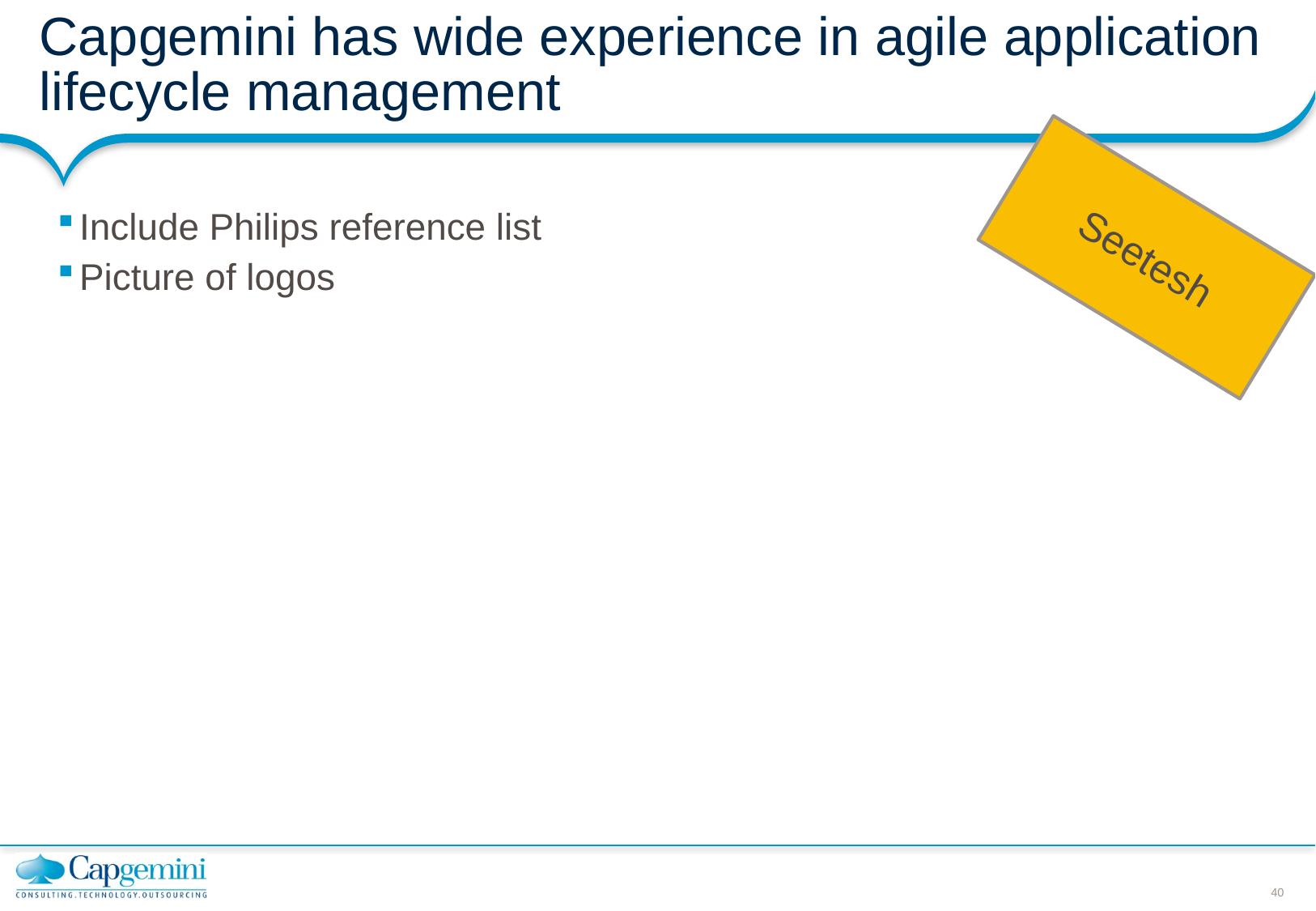

# Capgemini has wide experience in agile application lifecycle management
Seetesh
Include Philips reference list
Picture of logos